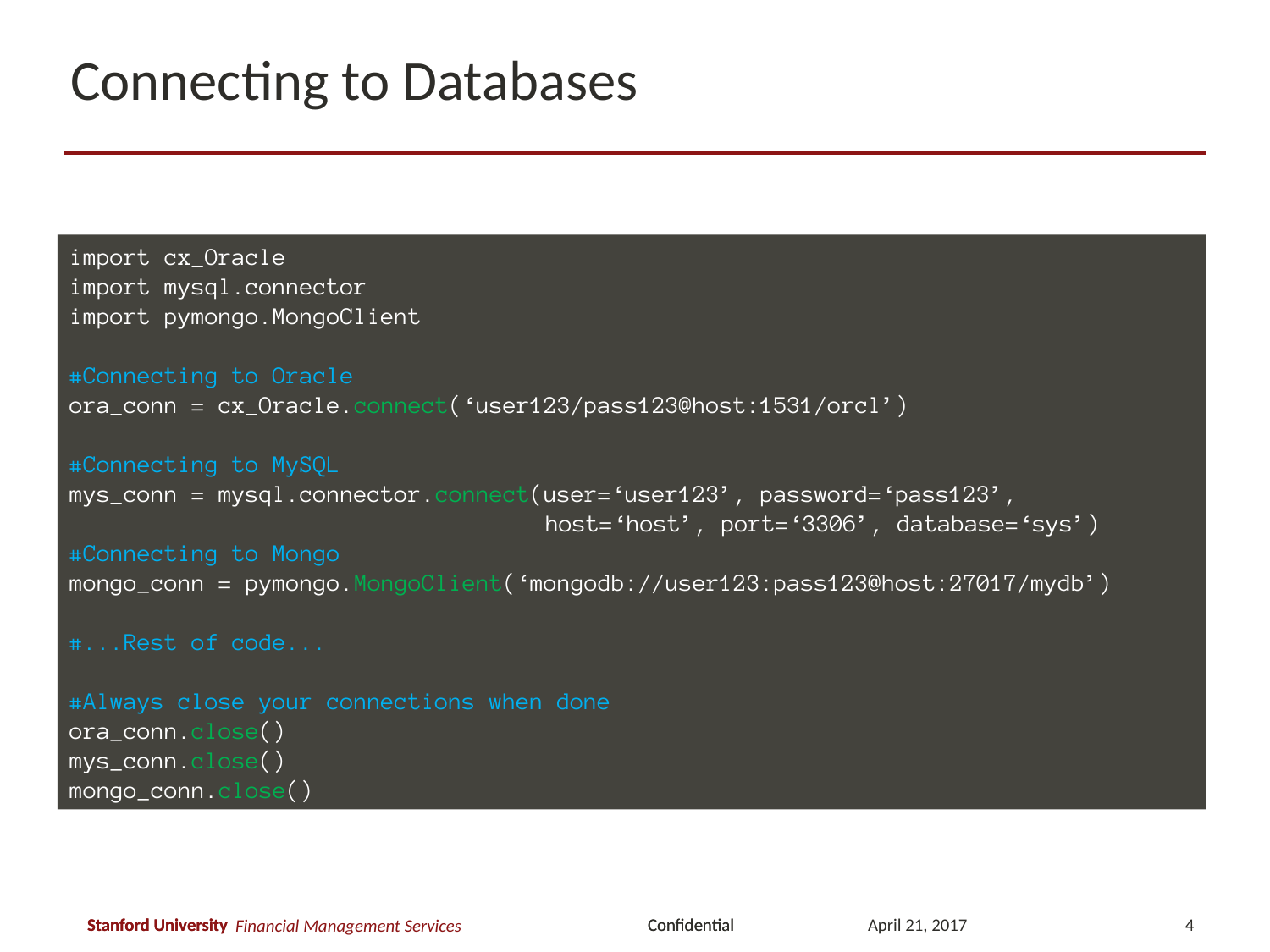

# Connecting to Databases
import cx_Oracle
import mysql.connector
import pymongo.MongoClient

#Connecting to Oracle
ora_conn = cx_Oracle.connect(‘user123/pass123@host:1531/orcl’)

#Connecting to MySQL
mys_conn = mysql.connector.connect(user=‘user123’, password=‘pass123’,
			       host=‘host’, port=‘3306’, database=‘sys’)
#Connecting to Mongo
mongo_conn = pymongo.MongoClient(‘mongodb://user123:pass123@host:27017/mydb’)

#...Rest of code...

#Always close your connections when done
ora_conn.close()
mys_conn.close()
mongo_conn.close()
April 21, 2017
4
Financial Management Services